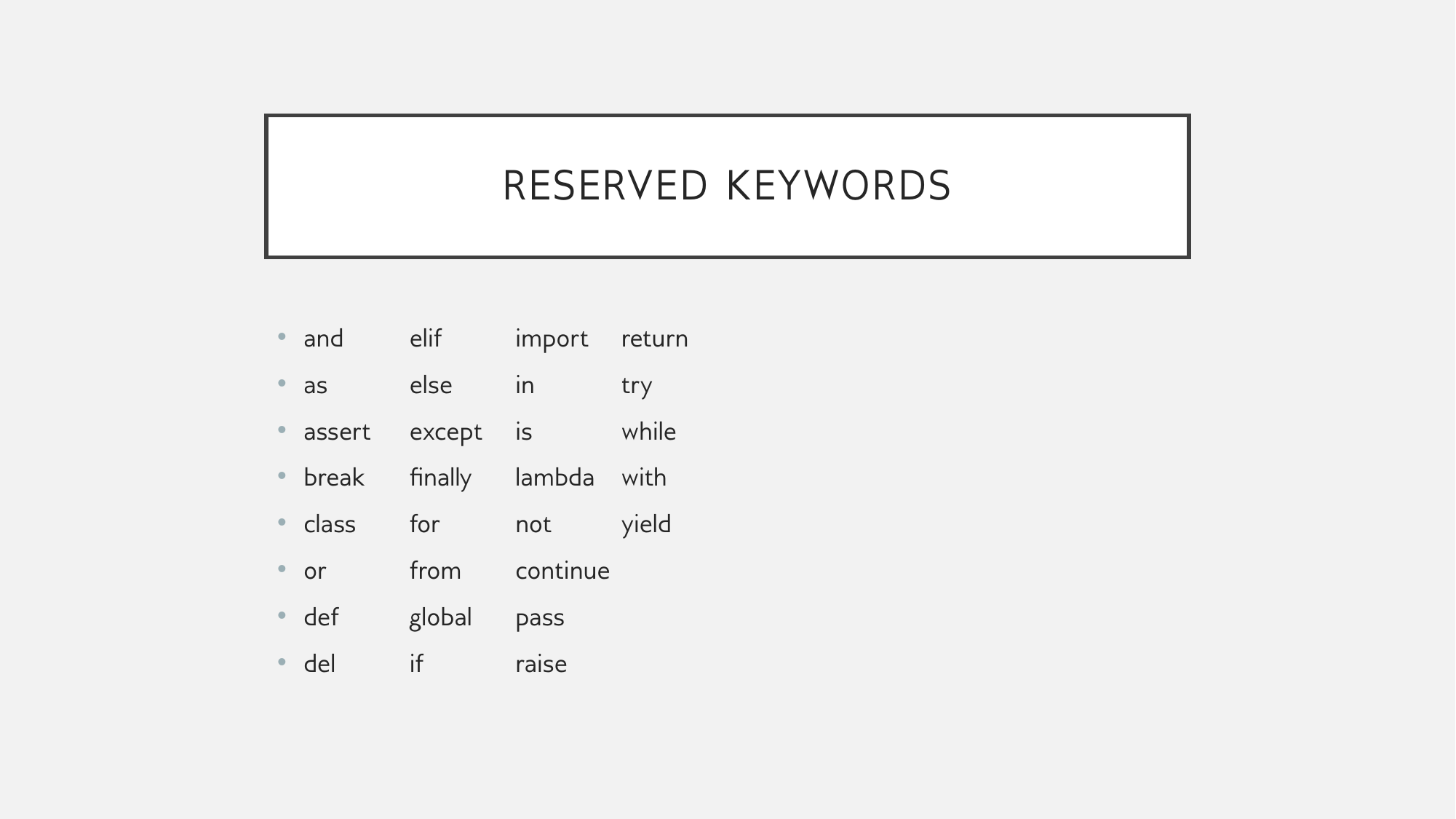

# RESERVED KEYWORDS
and		elif		import		return
as 		else		in 		try
assert 		except		is		while
break		finally		lambda		with
class		for		not		yield
or		from		continue
def 		global		pass
del		if		raise